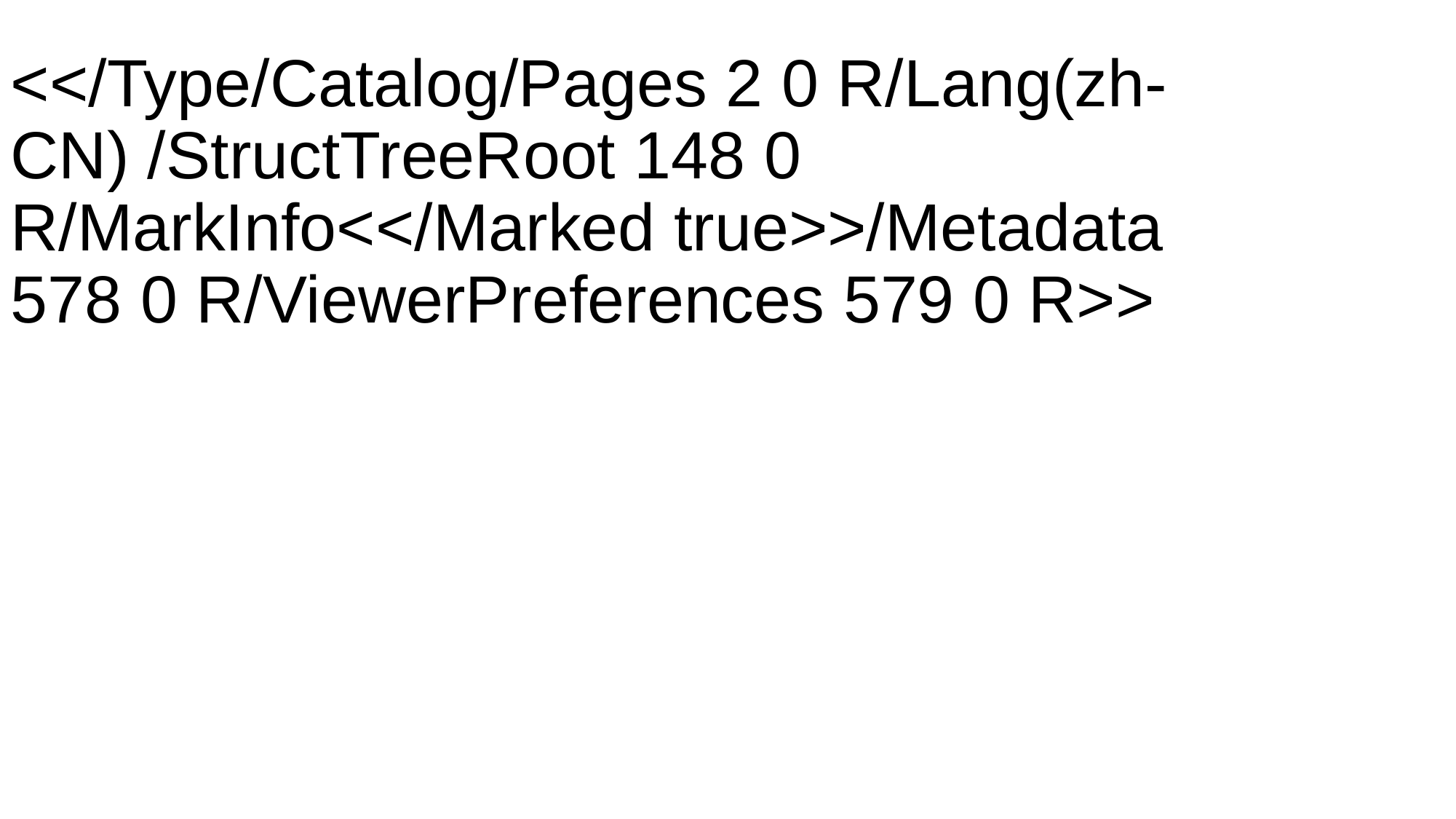

<</Type/Catalog/Pages 2 0 R/Lang(zh-CN) /StructTreeRoot 148 0 R/MarkInfo<</Marked true>>/Metadata 578 0 R/ViewerPreferences 579 0 R>>